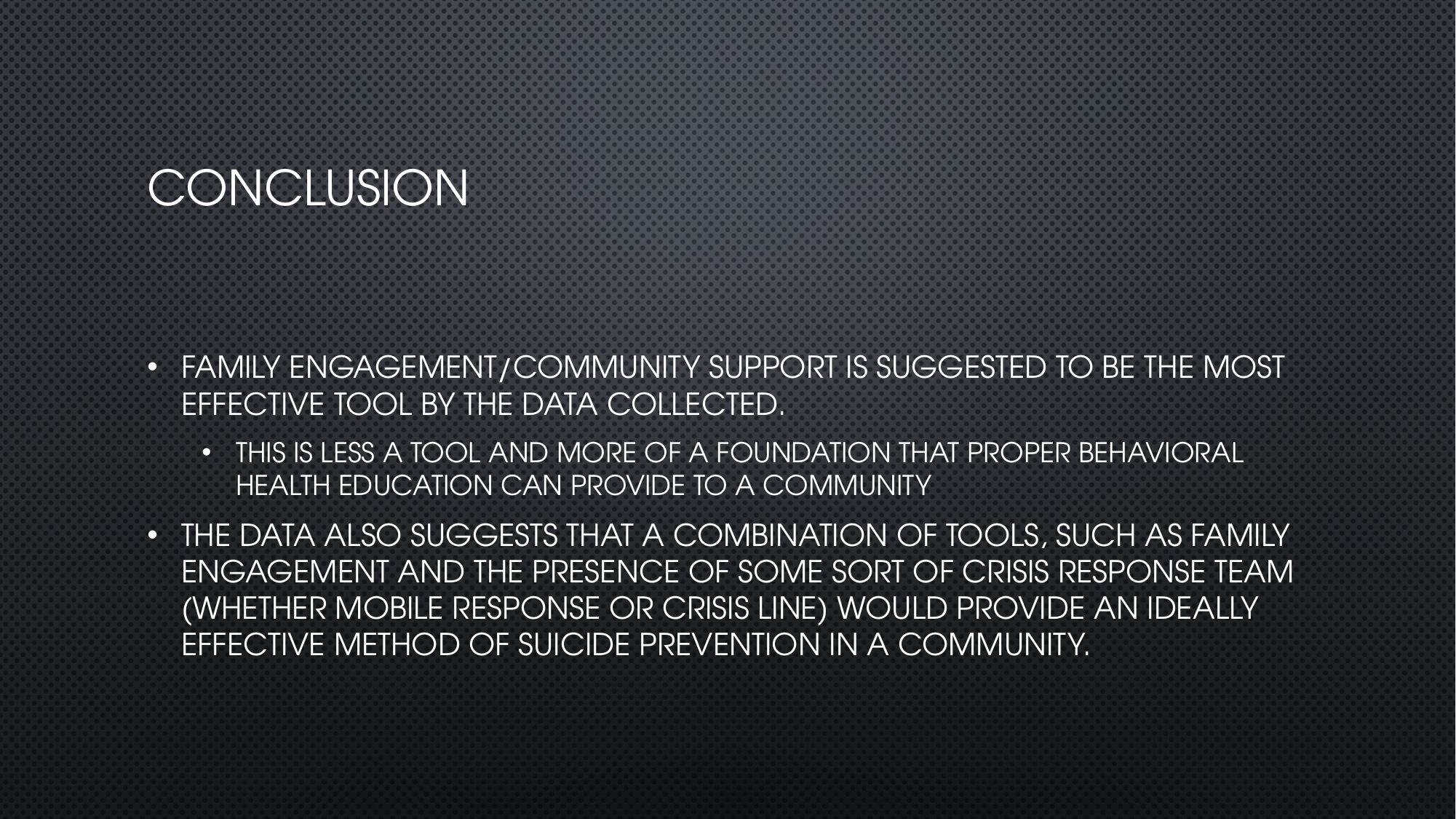

# conclusion
Family engagement/Community support is suggested to be the most effective tool by the data collected.
This is less a tool and more of a foundation that proper behavioral health education can provide to a community
The data also suggests that a combination of tools, such as family engagement and the presence of some sort of crisis response team (whether mobile response or crisis line) would provide an ideally effective method of suicide prevention in a community.